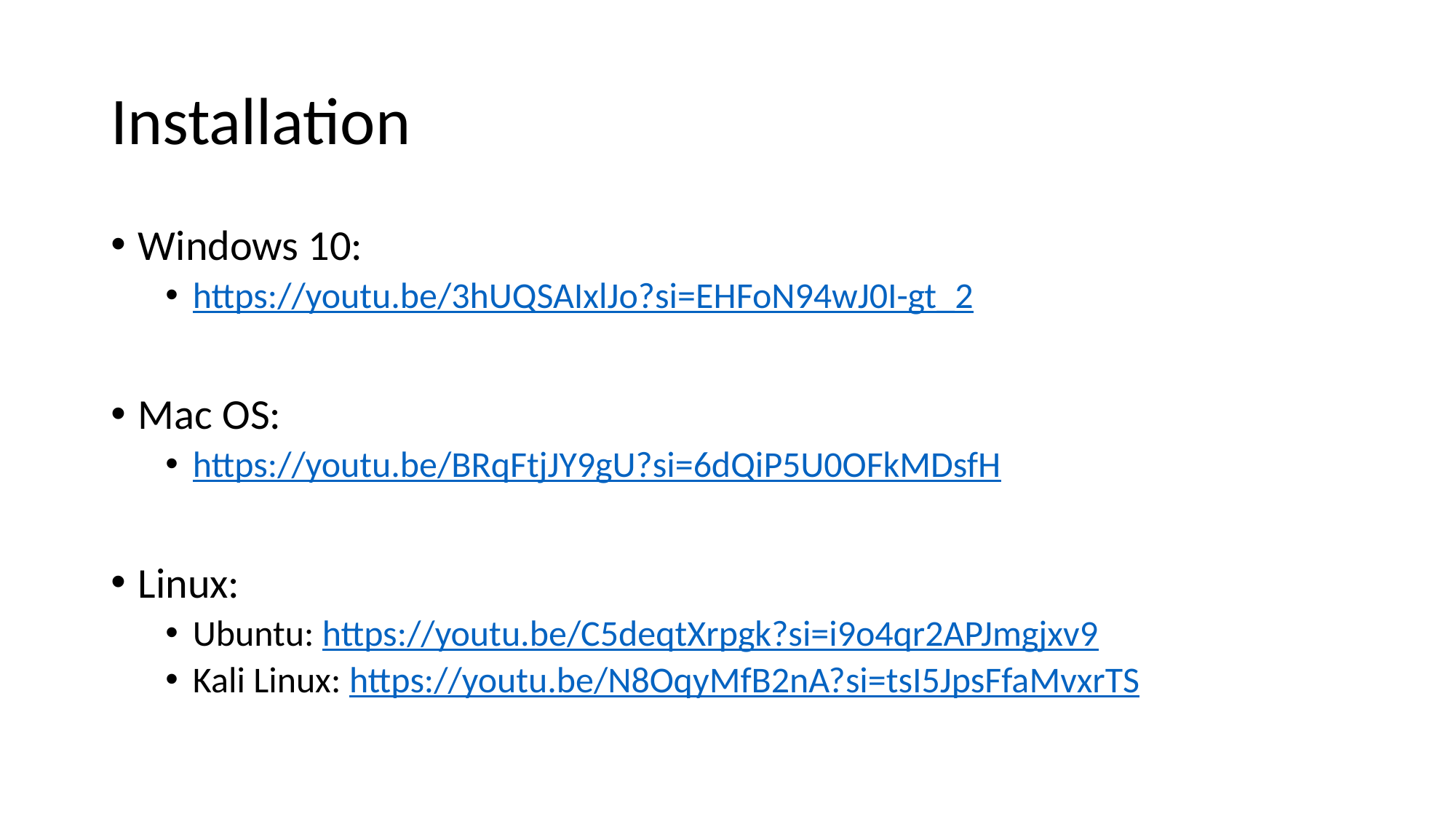

# Installation
Windows 10:
https://youtu.be/3hUQSAIxlJo?si=EHFoN94wJ0I-gt_2

Mac OS:
https://youtu.be/BRqFtjJY9gU?si=6dQiP5U0OFkMDsfH

Linux:
Ubuntu: https://youtu.be/C5deqtXrpgk?si=i9o4qr2APJmgjxv9
Kali Linux: https://youtu.be/N8OqyMfB2nA?si=tsI5JpsFfaMvxrTS